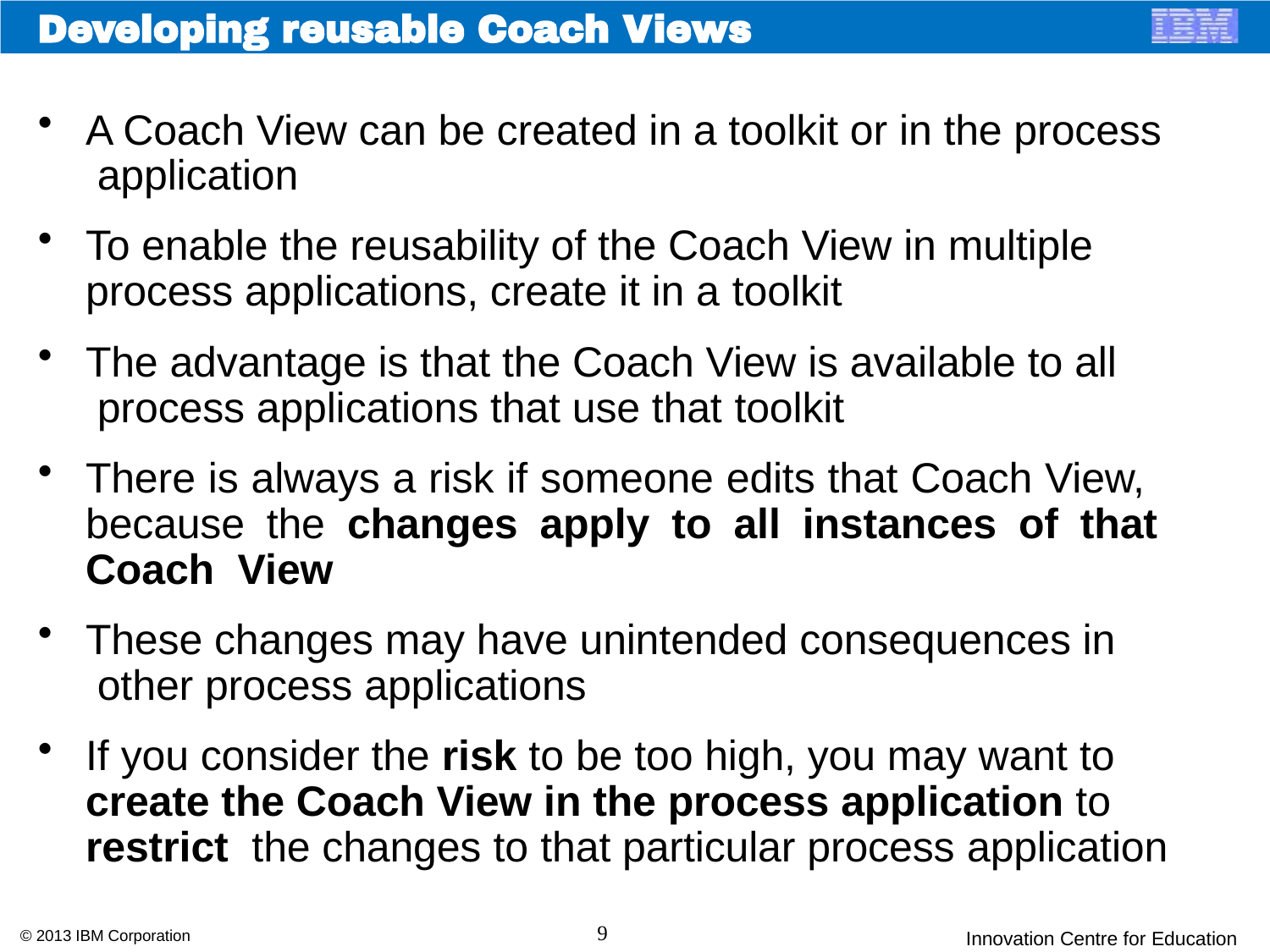

# Developing reusable Coach Views
A Coach View can be created in a toolkit or in the process  application
To enable the reusability of the Coach View in multiple  process applications, create it in a toolkit
The advantage is that the Coach View is available to all  process applications that use that toolkit
There is always a risk if someone edits that Coach View,  because the changes apply to all instances of that Coach  View
These changes may have unintended consequences in  other process applications
If you consider the risk to be too high, you may want to  create the Coach View in the process application to restrict  the changes to that particular process application
9
© 2013 IBM Corporation
Innovation Centre for Education